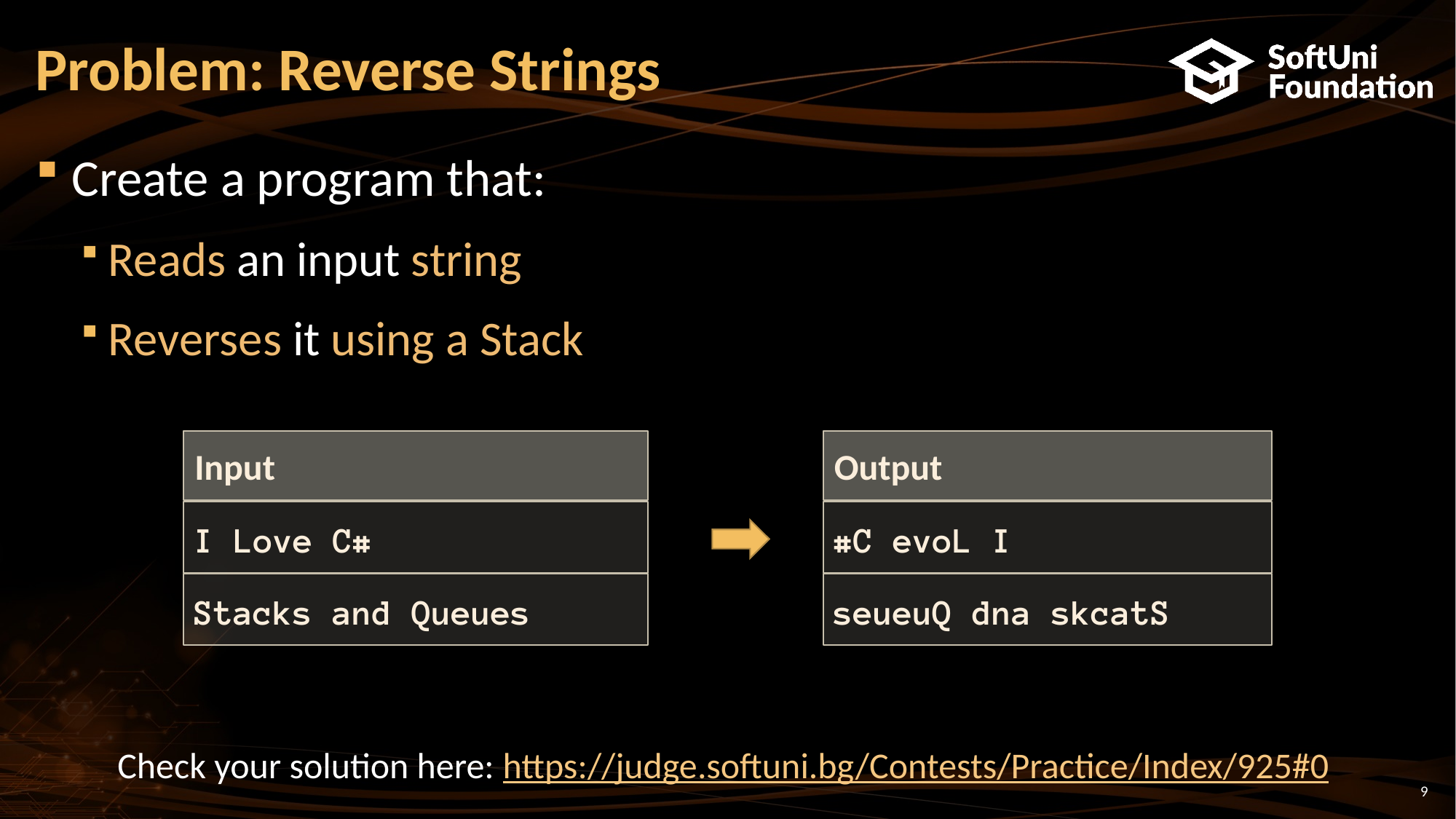

# Problem: Reverse Strings
Create a program that:
Reads an input string
Reverses it using a Stack
Input
I Love C#
Stacks and Queues
Output
#C evoL I
seueuQ dna skcatS

Check your solution here: https://judge.softuni.bg/Contests/Practice/Index/925#0
9